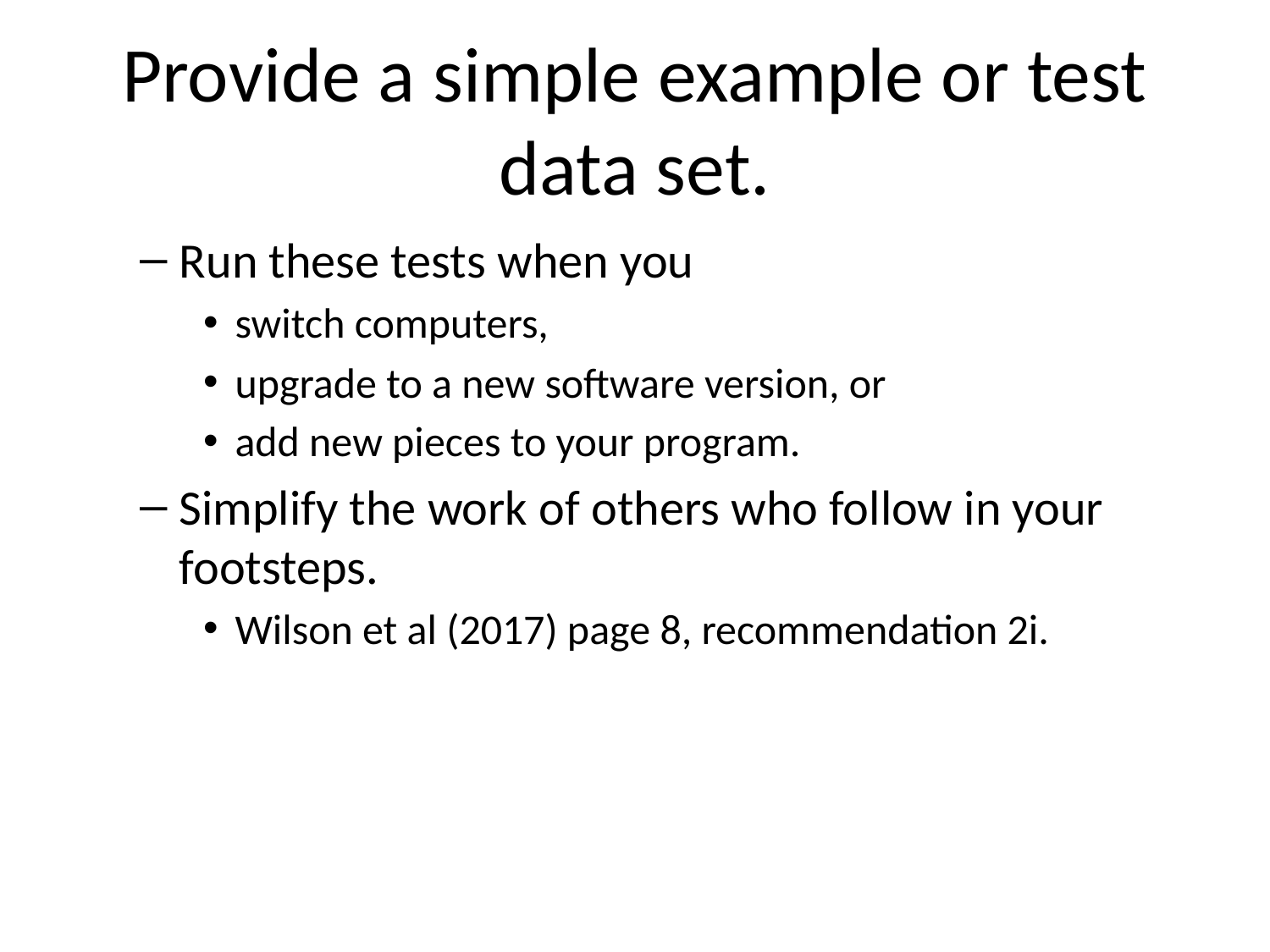

# Provide a simple example or test data set.
Run these tests when you
switch computers,
upgrade to a new software version, or
add new pieces to your program.
Simplify the work of others who follow in your footsteps.
Wilson et al (2017) page 8, recommendation 2i.